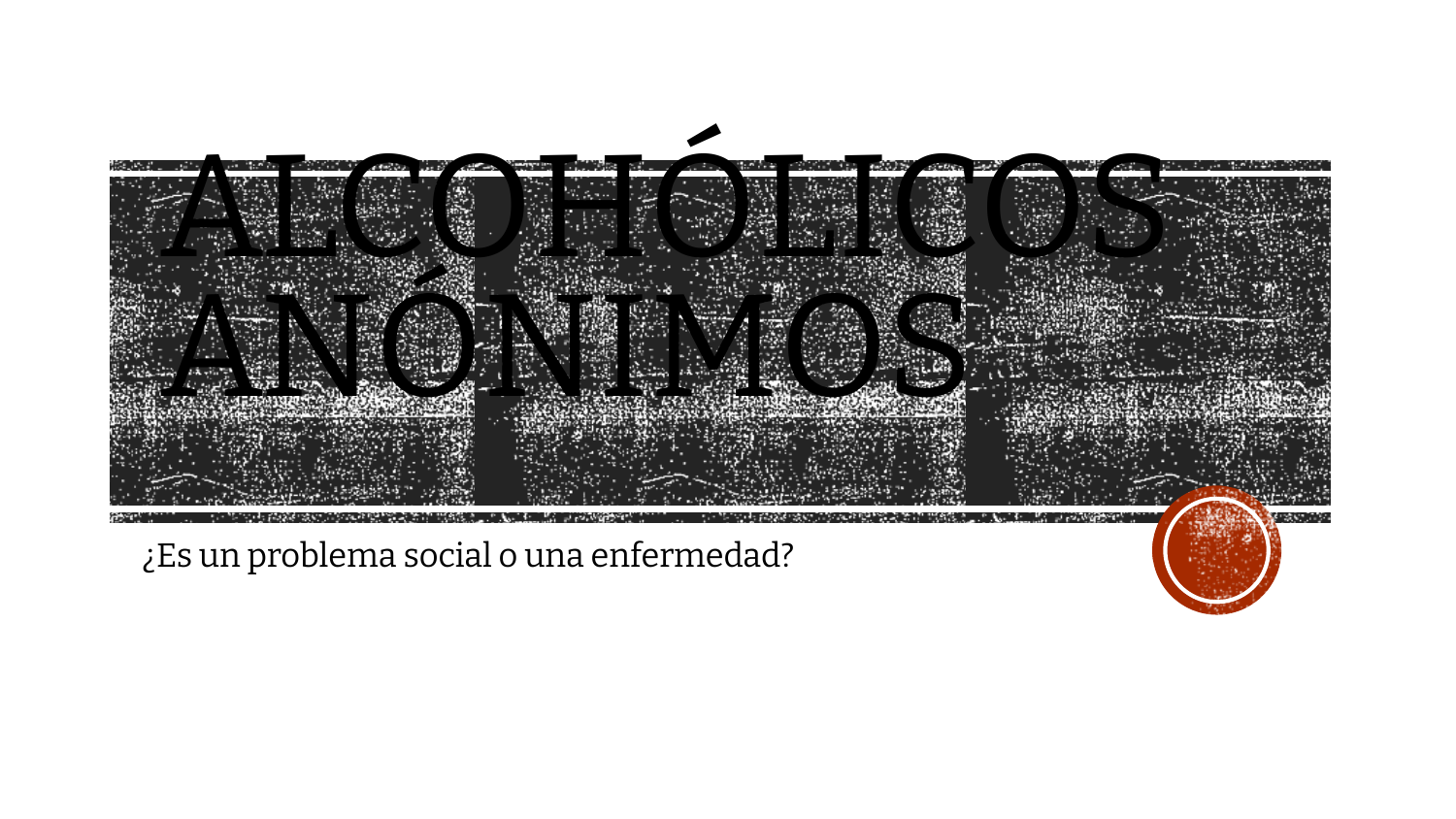

# Alcohólicos Anónimos
¿Es un problema social o una enfermedad?